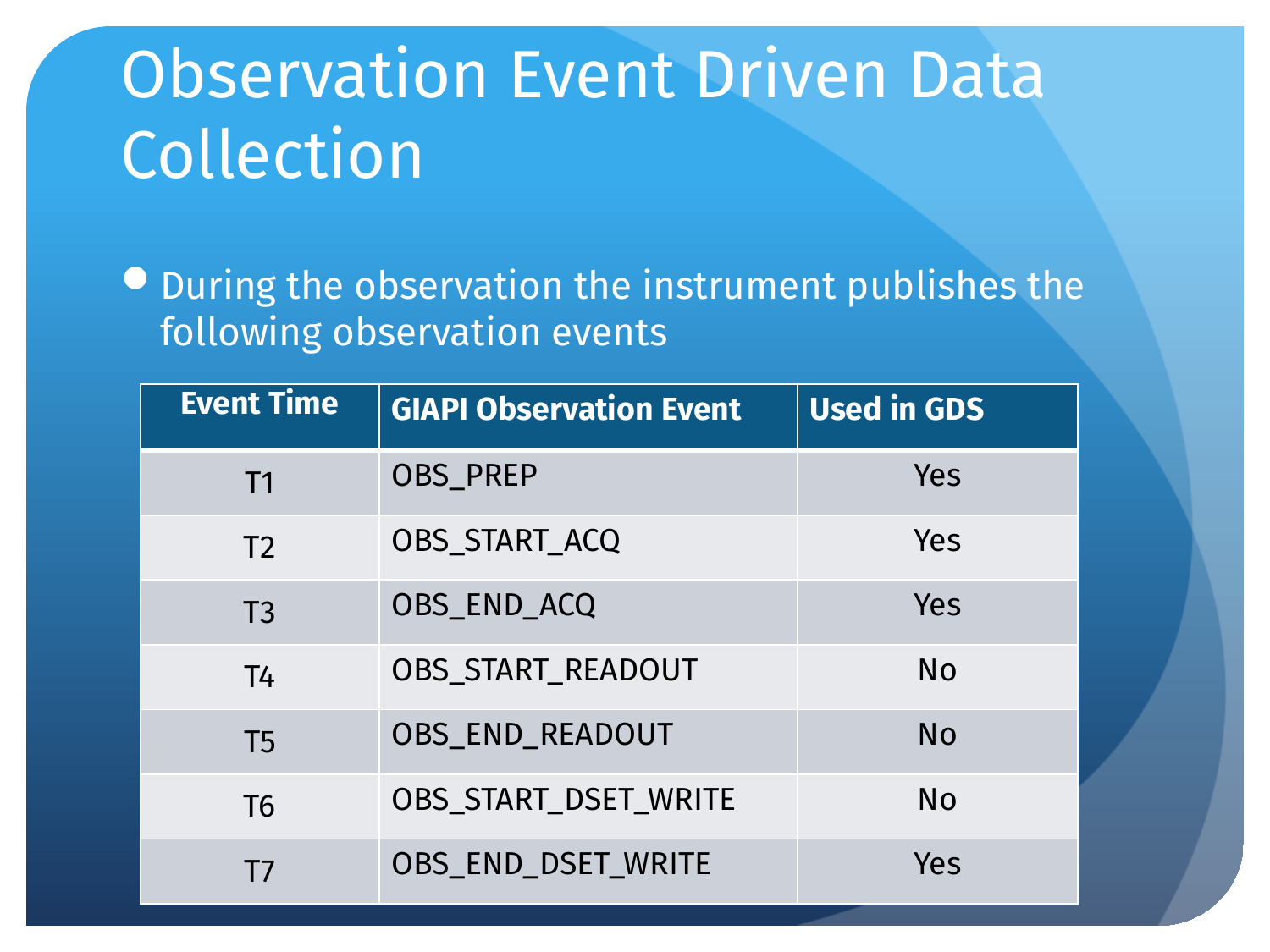

# Observation Event Driven Data Collection
During the observation the instrument publishes the following observation events

| Event Time | GIAPI Observation Event | Used in GDS |
| --- | --- | --- |
| T1 | OBS\_PREP | Yes |
| T2 | OBS\_START\_ACQ | Yes |
| T3 | OBS\_END\_ACQ | Yes |
| T4 | OBS\_START\_READOUT | No |
| T5 | OBS\_END\_READOUT | No |
| T6 | OBS\_START\_DSET\_WRITE | No |
| T7 | OBS\_END\_DSET\_WRITE | Yes |